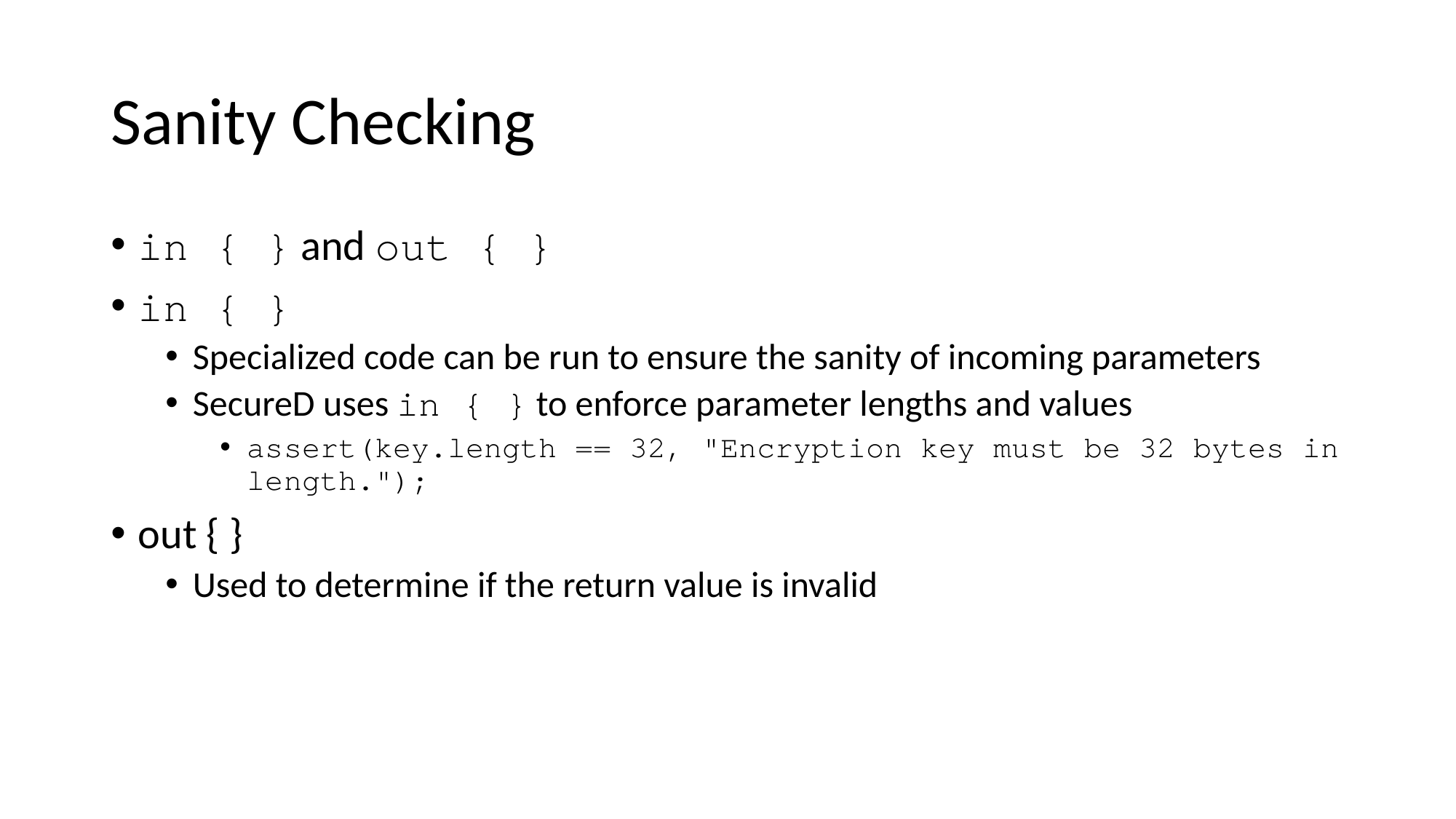

# Sanity Checking
in { } and out { }
in { }
Specialized code can be run to ensure the sanity of incoming parameters
SecureD uses in { } to enforce parameter lengths and values
assert(key.length == 32, "Encryption key must be 32 bytes in length.");
out { }
Used to determine if the return value is invalid